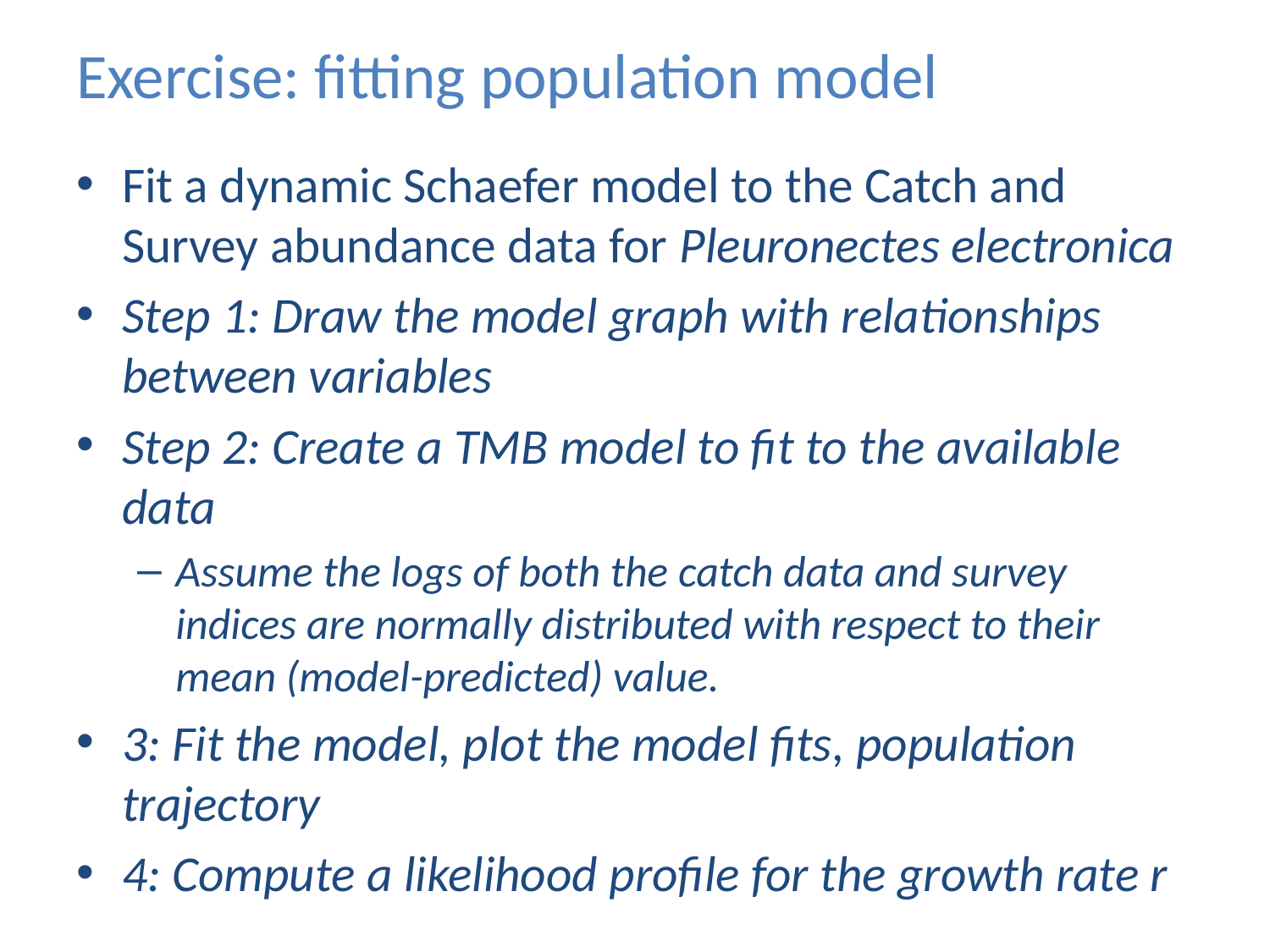

# Exercise: fitting population model
Fit a dynamic Schaefer model to the Catch and Survey abundance data for Pleuronectes electronica
Step 1: Draw the model graph with relationships between variables
Step 2: Create a TMB model to fit to the available data
Assume the logs of both the catch data and survey indices are normally distributed with respect to their mean (model-predicted) value.
3: Fit the model, plot the model fits, population trajectory
4: Compute a likelihood profile for the growth rate r